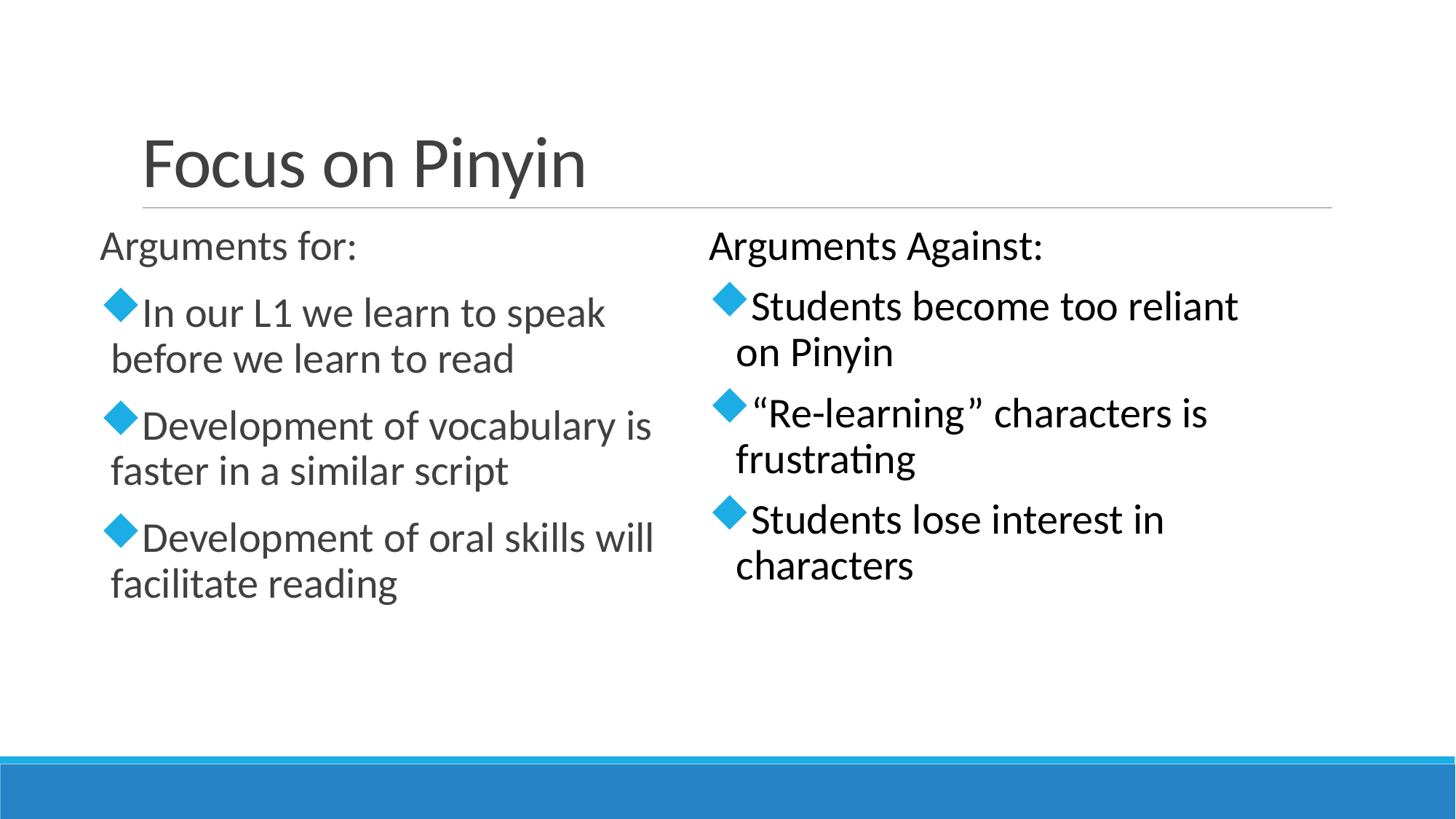

# Focus on Pinyin
Arguments for:
In our L1 we learn to speak before we learn to read
Development of vocabulary is faster in a similar script
Development of oral skills will facilitate reading

Arguments Against:
Students become too reliant on Pinyin
“Re-learning” characters is frustrating
Students lose interest in characters